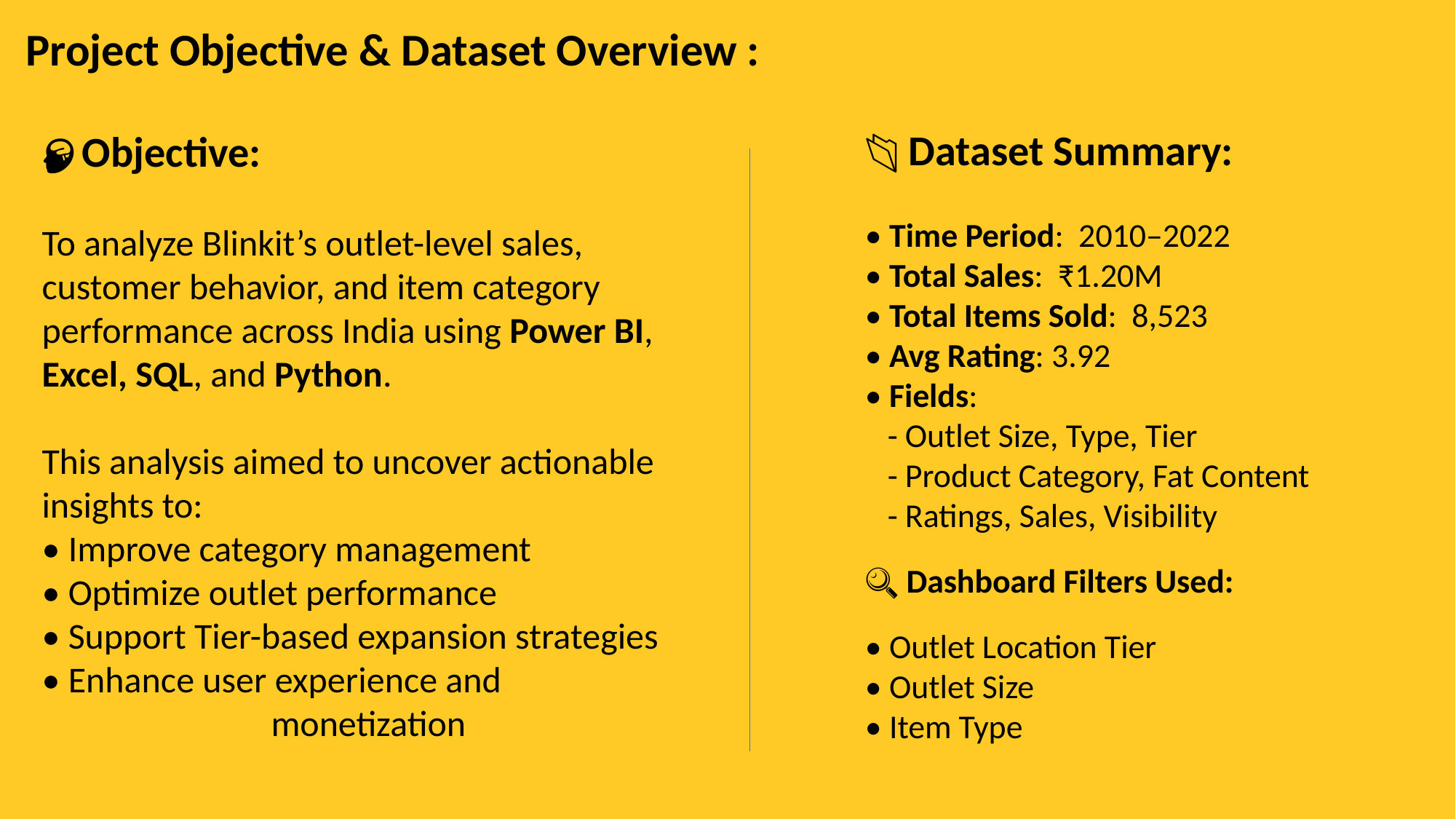

Project Objective & Dataset Overview :
📂 Dataset Summary:

• Time Period:  2010–2022
• Total Sales:  ₹1.20M
• Total Items Sold:  8,523
• Avg Rating: 3.92
• Fields:
   - Outlet Size, Type, Tier
   - Product Category, Fat Content
   - Ratings, Sales, Visibility

🔍 Dashboard Filters Used:

• Outlet Location Tier
• Outlet Size
• Item Type
🧠 Objective:

To analyze Blinkit’s outlet-level sales, customer behavior, and item category performance across India using Power BI, Excel, SQL, and Python.

This analysis aimed to uncover actionable insights to:
• Improve category management
• Optimize outlet performance
• Support Tier-based expansion strategies
• Enhance user experience and                                                       monetization